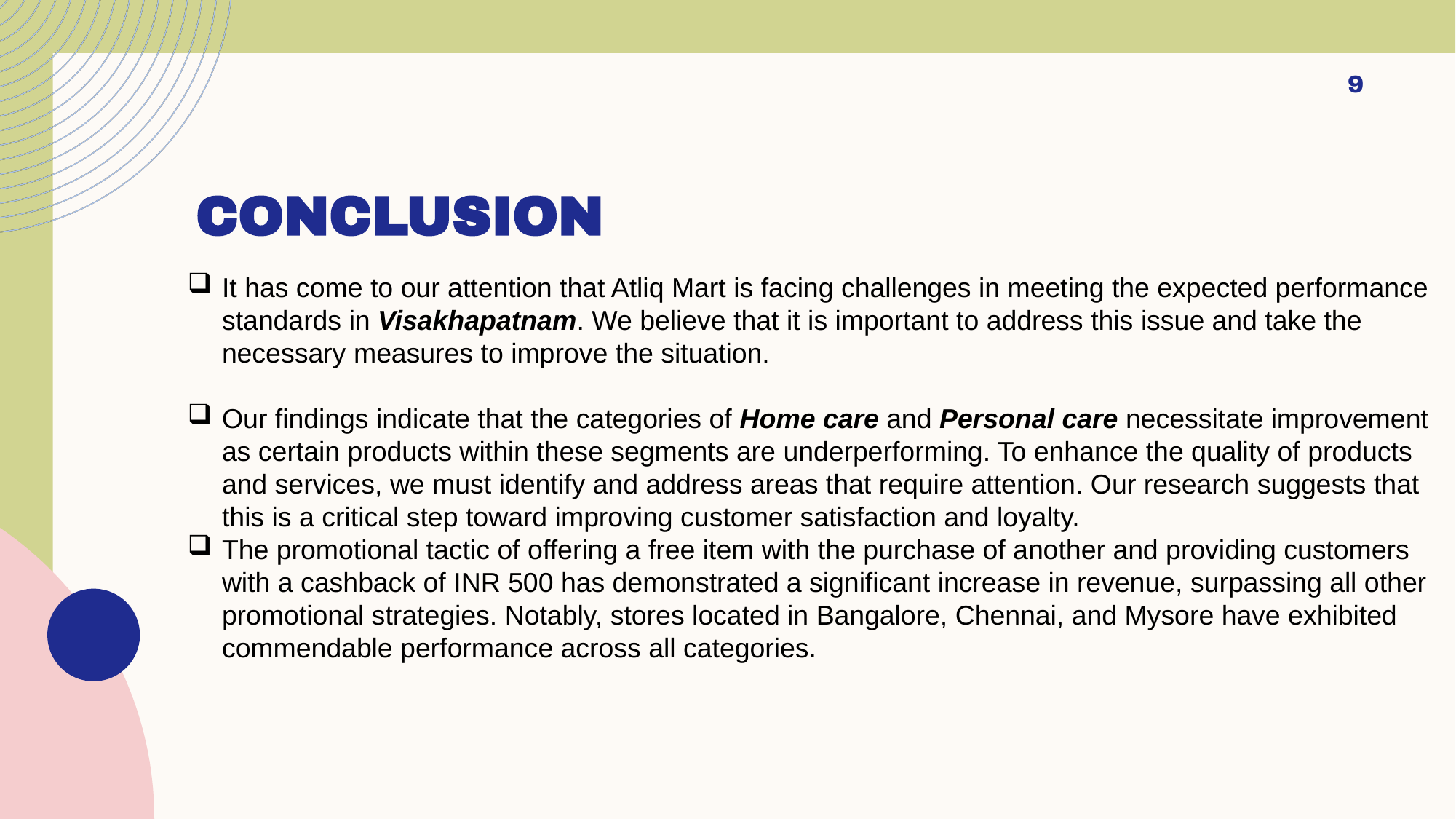

9
# Conclusion
It has come to our attention that Atliq Mart is facing challenges in meeting the expected performance standards in Visakhapatnam. We believe that it is important to address this issue and take the necessary measures to improve the situation.

Our findings indicate that the categories of Home care and Personal care necessitate improvement as certain products within these segments are underperforming. To enhance the quality of products and services, we must identify and address areas that require attention. Our research suggests that this is a critical step toward improving customer satisfaction and loyalty.
The promotional tactic of offering a free item with the purchase of another and providing customers with a cashback of INR 500 has demonstrated a significant increase in revenue, surpassing all other promotional strategies. Notably, stores located in Bangalore, Chennai, and Mysore have exhibited commendable performance across all categories.